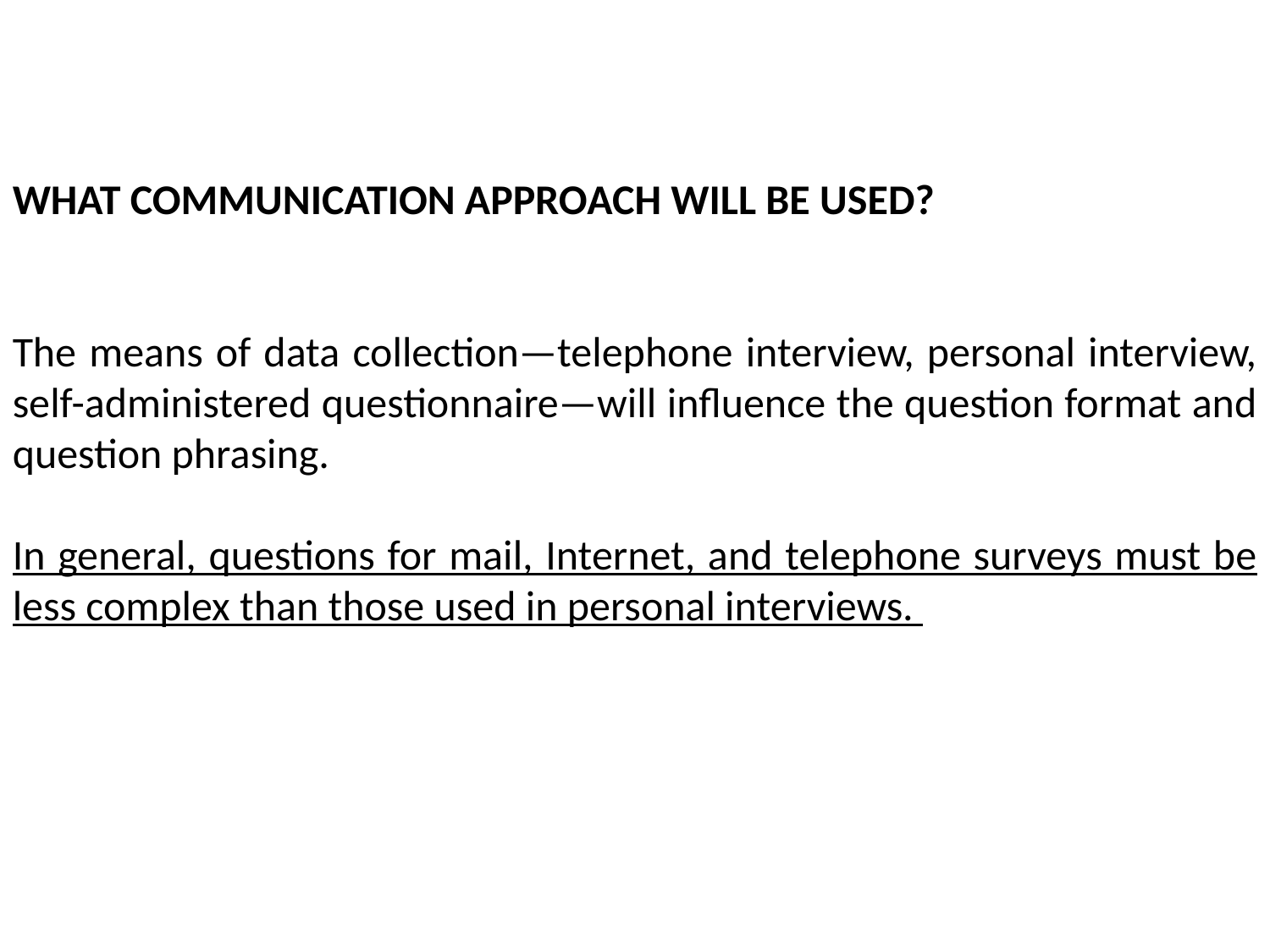

WHAT COMMUNICATION APPROACH WILL BE USED?

The means of data collection—telephone interview, personal interview, self-administered questionnaire—will influence the question format and question phrasing.

In general, questions for mail, Internet, and telephone surveys must be less complex than those used in personal interviews.